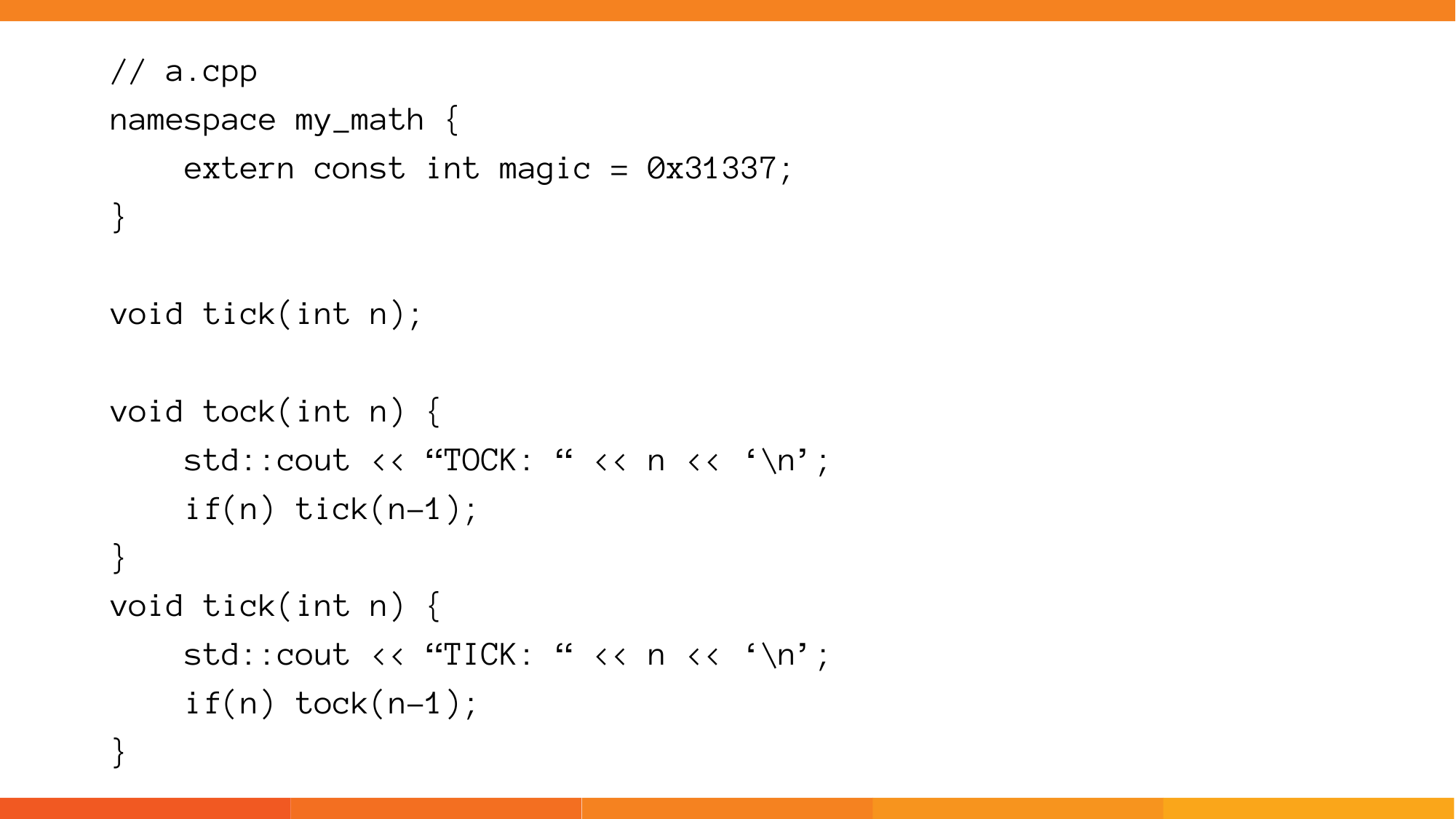

// a.cpp
namespace my_math {
    extern const int magic = 0x31337;
}

void tick(int n);

void tock(int n) {
    std::cout << “TOCK: “ << n << ‘\n’;
    if(n) tick(n-1);
}
void tick(int n) {
    std::cout << “TICK: “ << n << ‘\n’;
    if(n) tock(n-1);
}